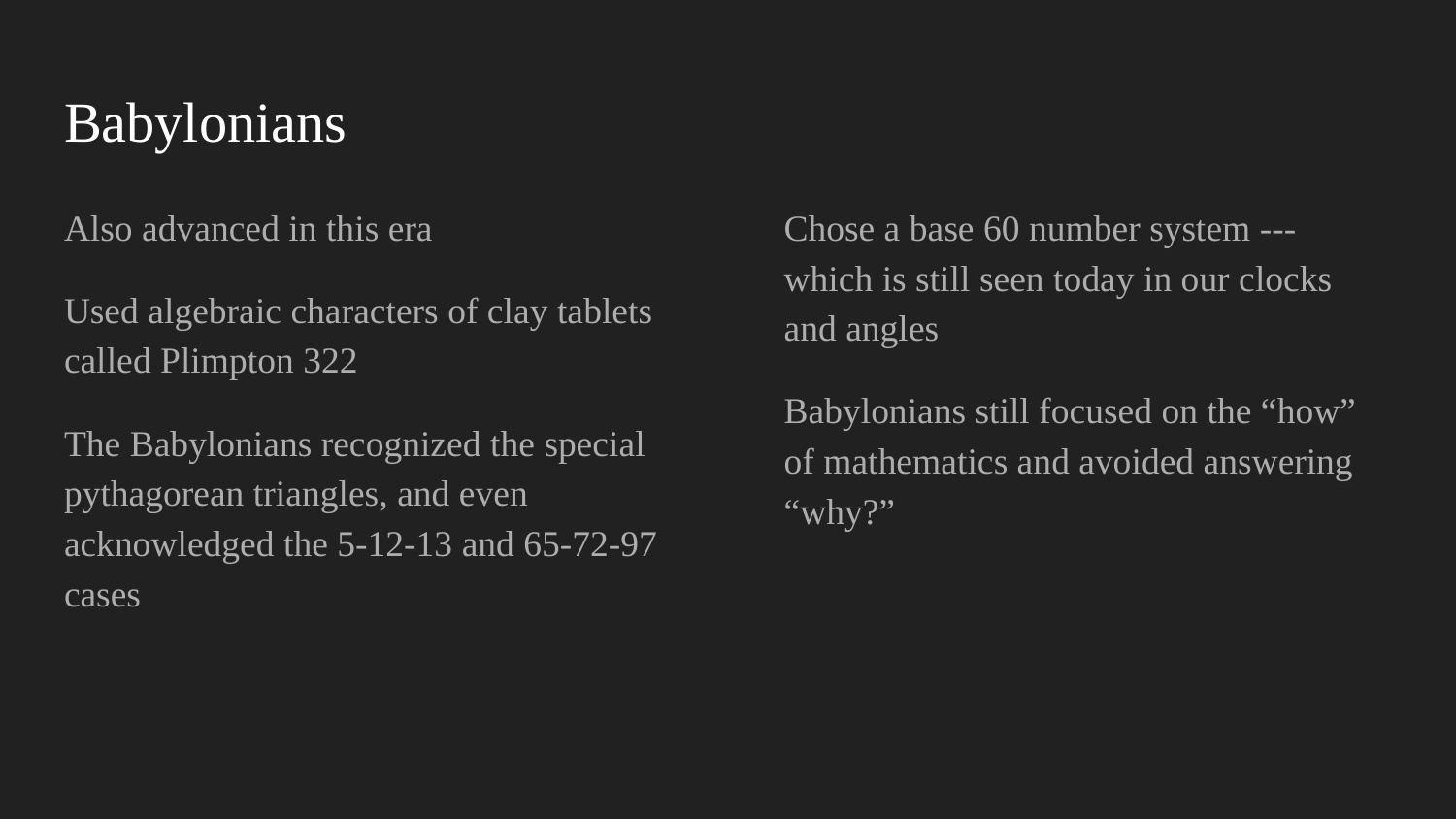

# Babylonians
Also advanced in this era
Used algebraic characters of clay tablets called Plimpton 322
The Babylonians recognized the special pythagorean triangles, and even acknowledged the 5-12-13 and 65-72-97 cases

Chose a base 60 number system --- which is still seen today in our clocks and angles
Babylonians still focused on the “how” of mathematics and avoided answering “why?”